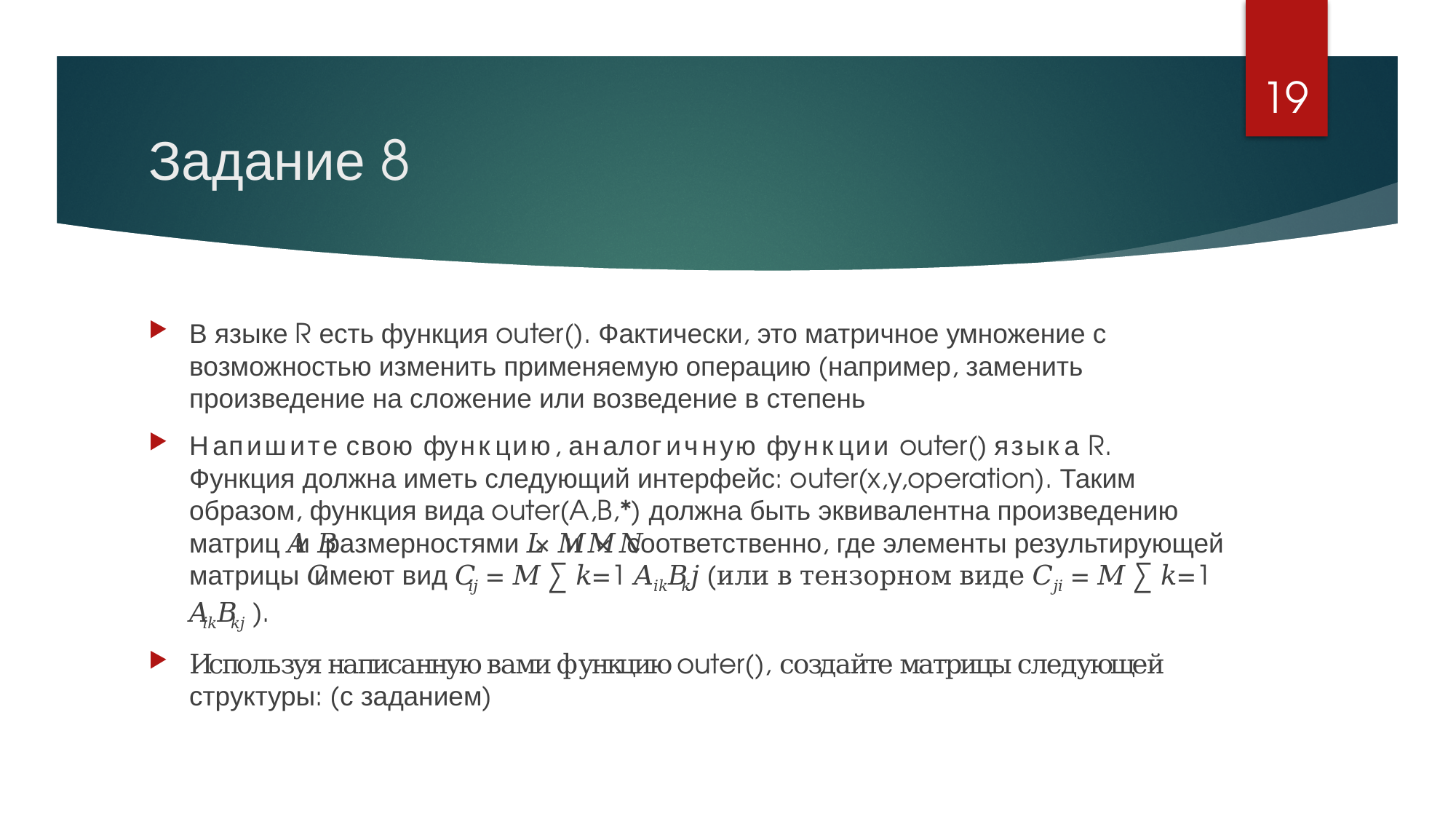

19
# Задание 8
В языке R есть функция outer(). Фактически, это матричное умножение с возможностью изменить применяемую операцию (например, заменить произведение на сложение или возведение в степень
Напишите свою функцию, аналогичную функции outer() языка R. Функция должна иметь следующий интерфейс: outer(x,y,operation). Таким образом, функция вида outer(A,B,*) должна быть эквивалентна произведению матриц 𝐴 и 𝐵 размерностями 𝐿 × 𝑀 и 𝑀 × 𝑁 соответственно, где элементы результирующей матрицы 𝐶 имеют вид 𝐶𝑖𝑗 = 𝑀 ∑ 𝑘=1 𝐴𝑖𝑘𝐵𝑘𝑗 (или в тензорном виде 𝐶𝑗𝑖 = 𝑀 ∑ 𝑘=1 𝐴𝑖𝑘𝐵𝑘𝑗 ).
Используя написанную вами функцию outer(), создайте матрицы следующей структуры: (с заданием)